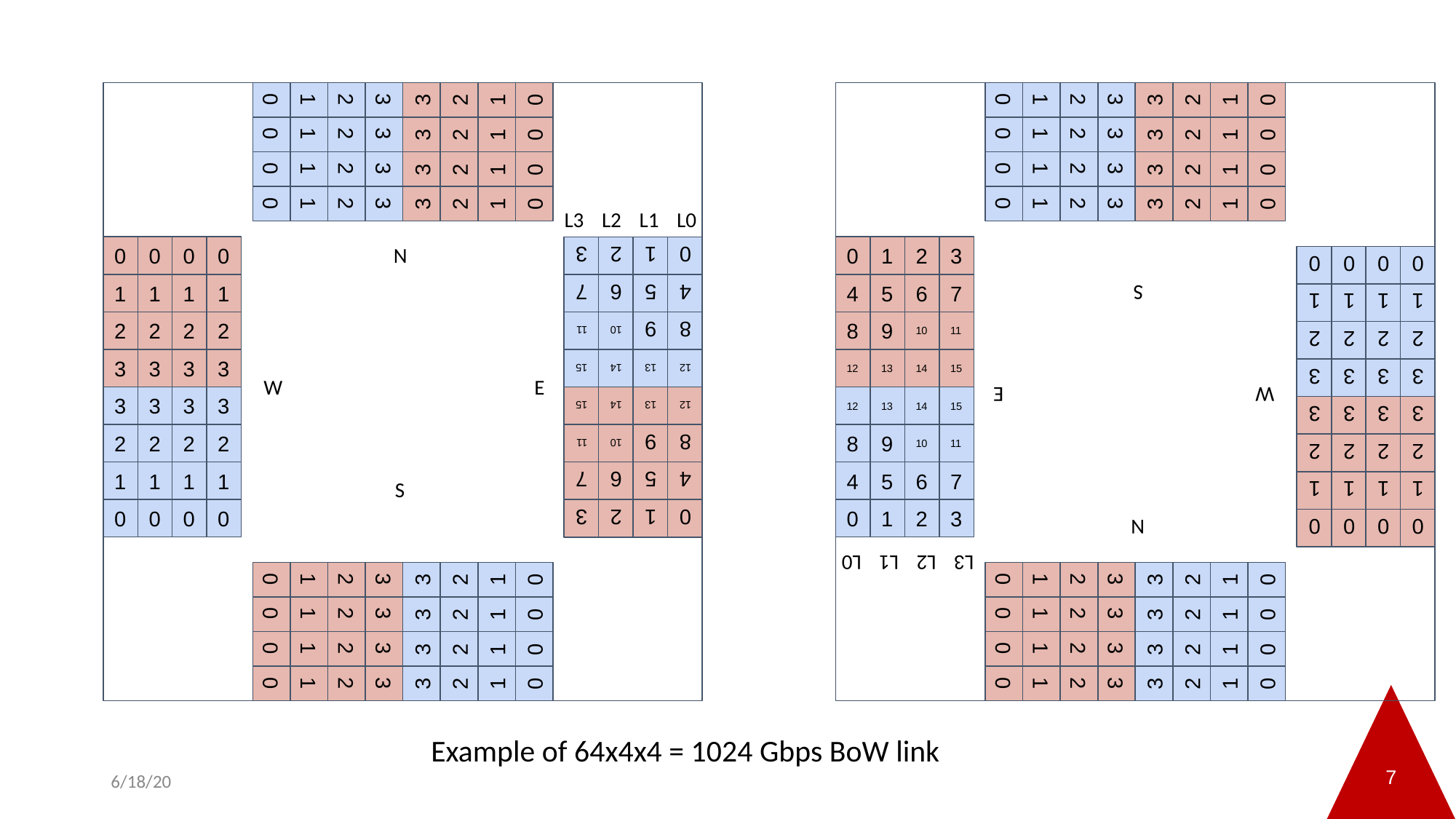

0
1
2
3
3
2
1
0

0
1
2
3
3
2
1
0

0
1
2
3
3
2
1
0
0
1
2
3
3
2
1
0
0
1
2
3
3
2
1
0
3
2
1
0
7
6
5
4
11
10
9
8
15
14
13
12
15
14
13
12
11
10
9
8
7
6
5
4
3
2
1
0
0
0
0
0
S
1
1
1
1
2
2
2
2
3
3
3
3
E
W
3
3
3
3
2
2
2
2
1
1
1
1
0
0
0
0
N
L0
L1
L2
L3
0
1
2
3
3
2
1
0
0
1
2
3
3
2
1
0
0
1
2
3
3
2
1
0
0
1
2
3
3
2
1
0
0
1
2
3
3
2
1
0
0
1
2
3
3
2
1
0
0
1
2
3
3
2
1
0
L3
L2
L1
L0
N
0
0
0
0
3
2
1
0
7
6
5
4
11
10
9
8
15
14
13
12
15
14
13
12
11
10
9
8
7
6
5
4
3
2
1
0
1
1
1
1
2
2
2
2
3
3
3
3
W
E
3
3
3
3
2
2
2
2
1
1
1
1
S
0
0
0
0
0
1
2
3
3
2
1
0
0
1
2
3
3
2
1
0
0
1
2
3
3
2
1
0
0
1
2
3
3
2
1
0
Example of 64x4x4 = 1024 Gbps BoW link
7
6/18/20